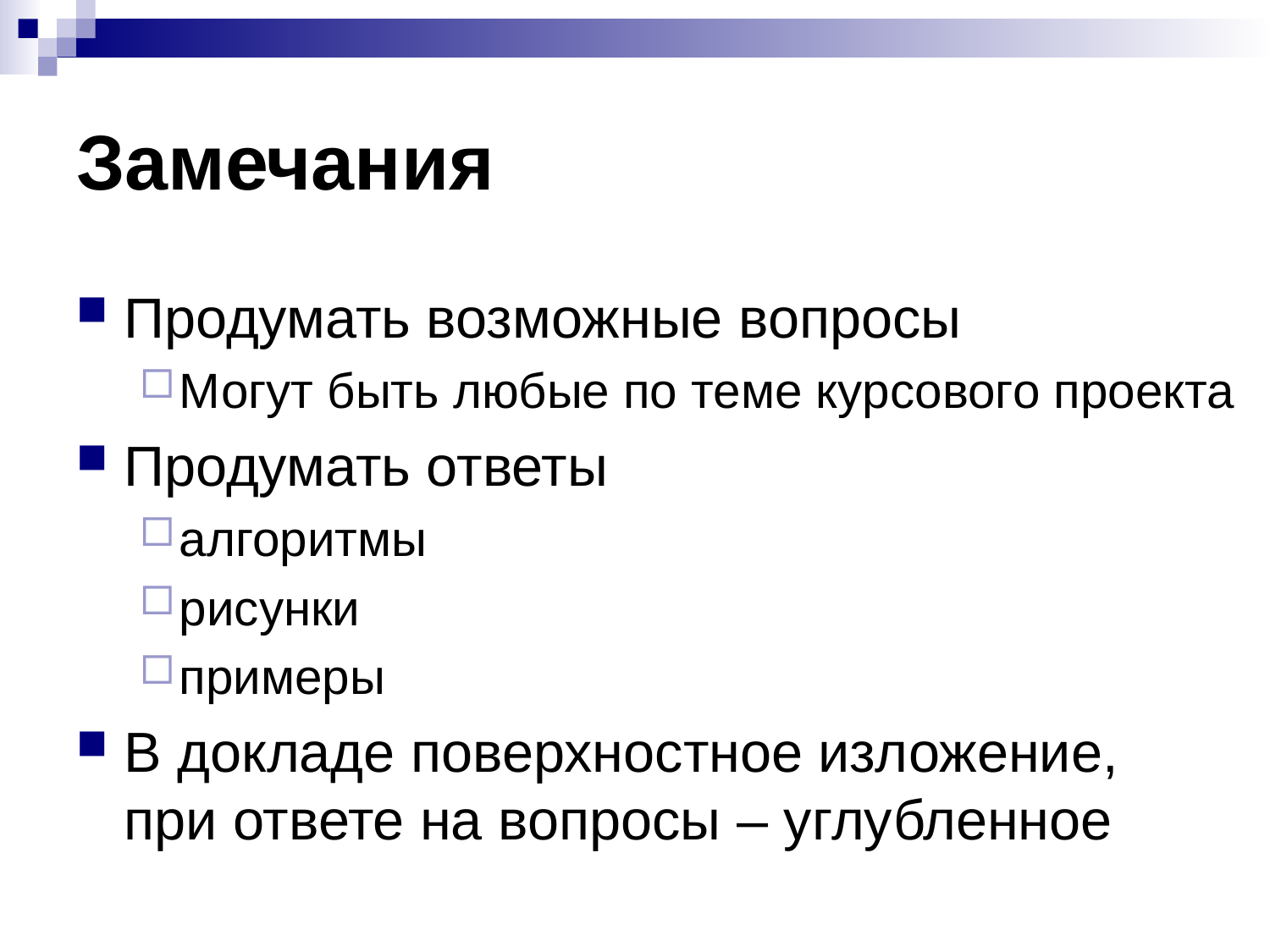

# Замечания
Продумать возможные вопросы
Могут быть любые по теме курсового проекта
Продумать ответы
алгоритмы
рисунки
примеры
В докладе поверхностное изложение,
при ответе на вопросы – углубленное